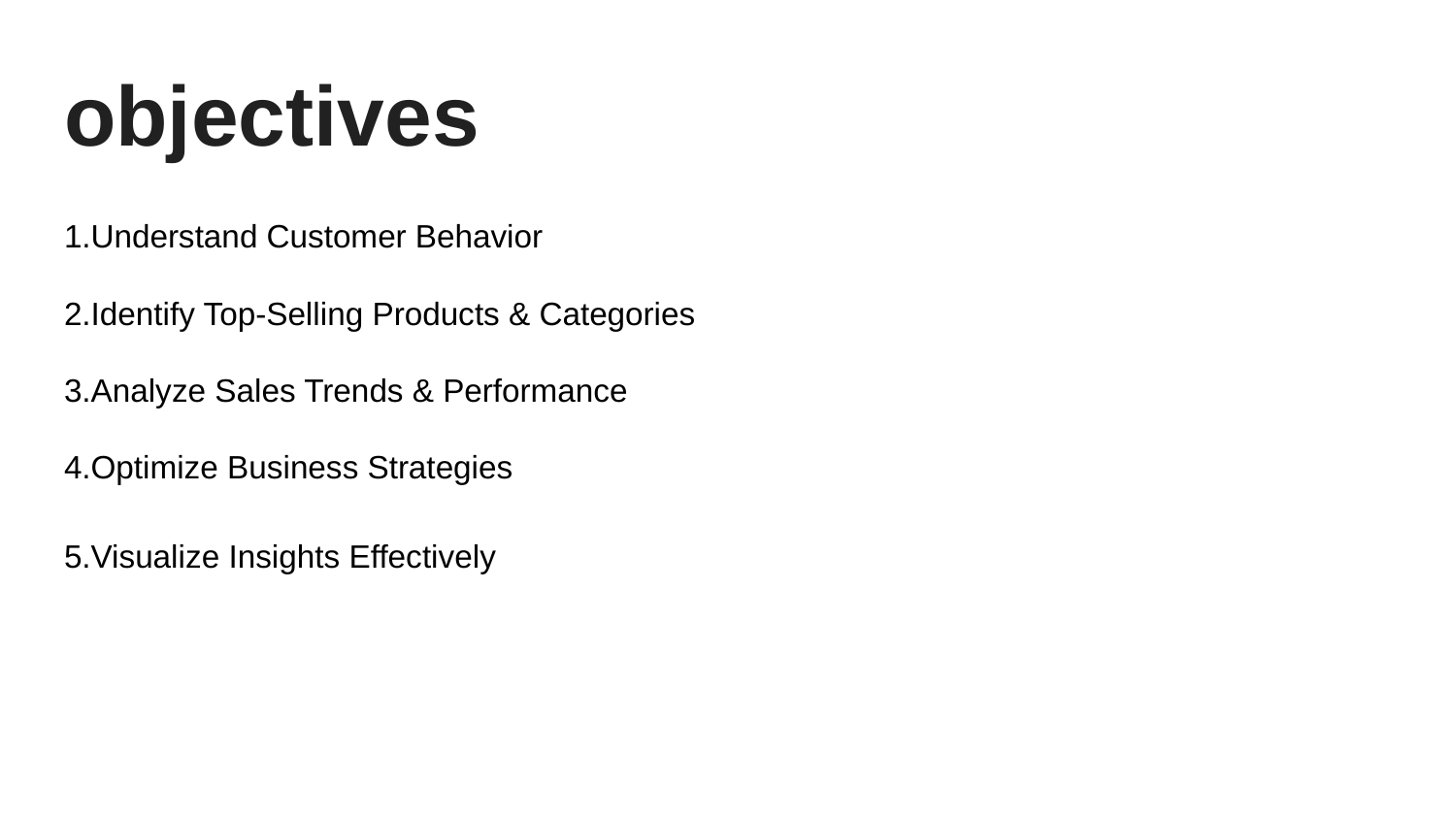

# objectives
1.Understand Customer Behavior
2.Identify Top-Selling Products & Categories
3.Analyze Sales Trends & Performance
4.Optimize Business Strategies

5.Visualize Insights Effectively